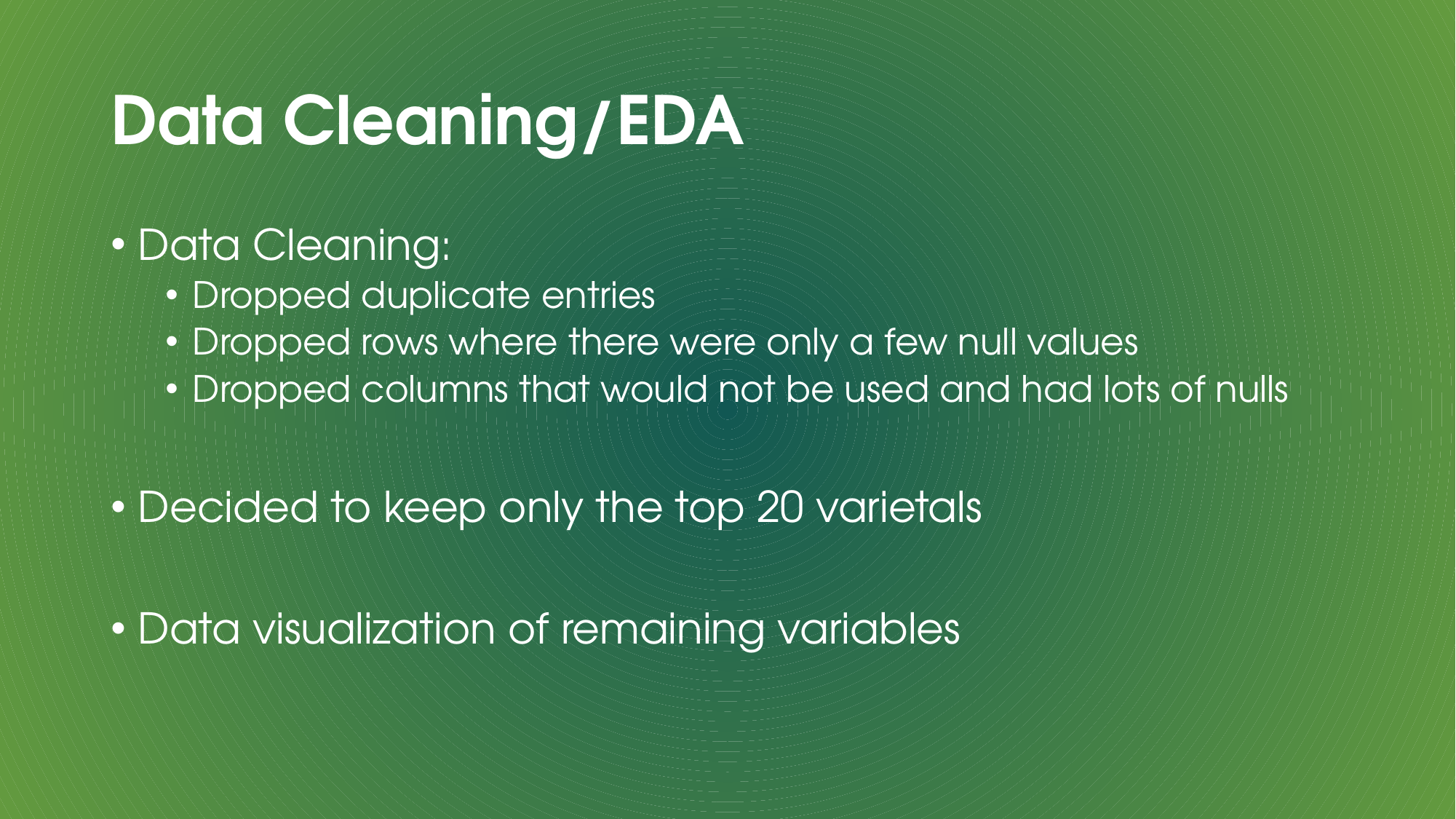

# Data Cleaning/EDA
Data Cleaning:
Dropped duplicate entries
Dropped rows where there were only a few null values
Dropped columns that would not be used and had lots of nulls

Decided to keep only the top 20 varietals

Data visualization of remaining variables